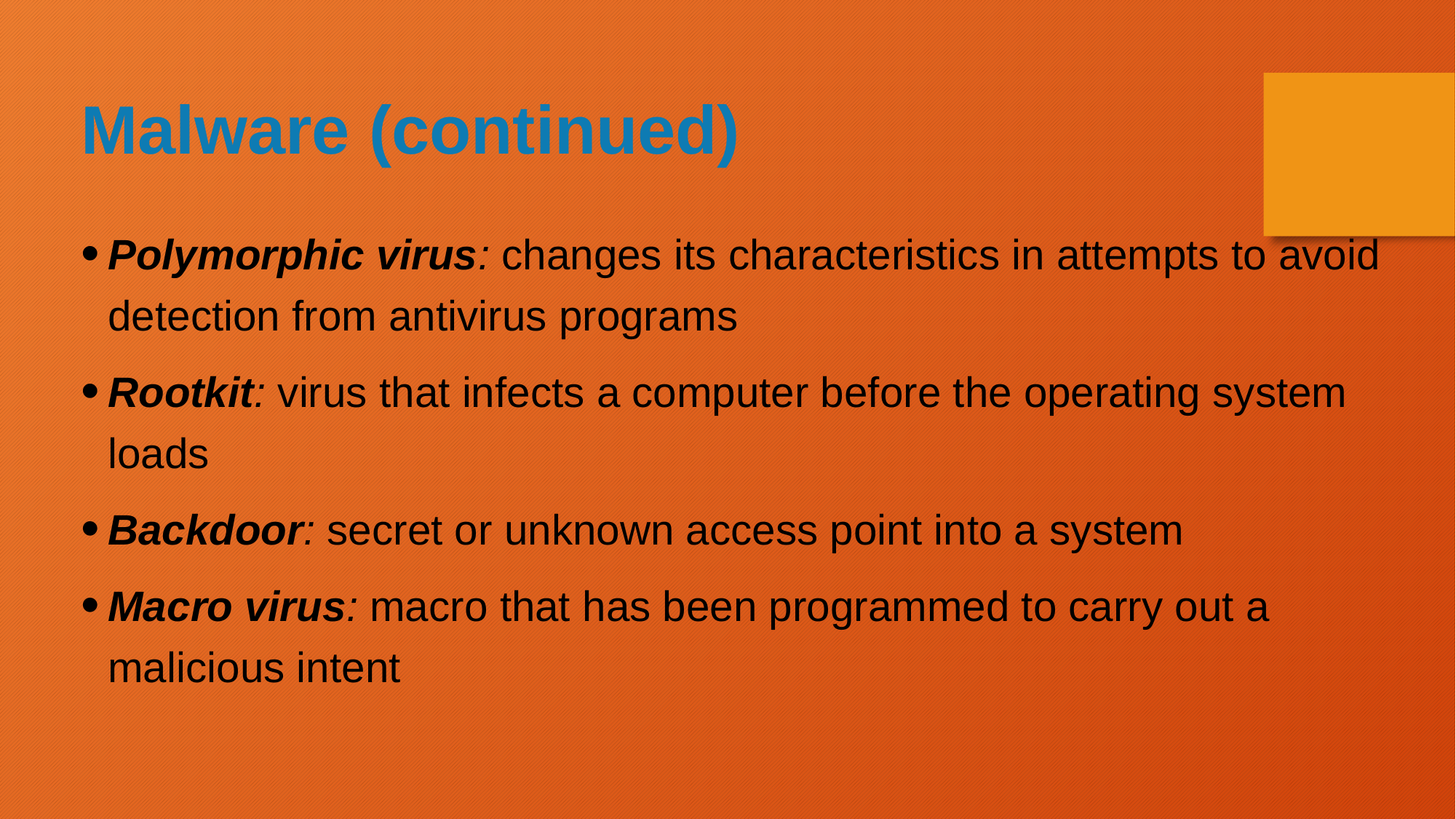

Malware (continued)
Polymorphic virus: changes its characteristics in attempts to avoid detection from antivirus programs
Rootkit: virus that infects a computer before the operating system loads
Backdoor: secret or unknown access point into a system
Macro virus: macro that has been programmed to carry out a malicious intent